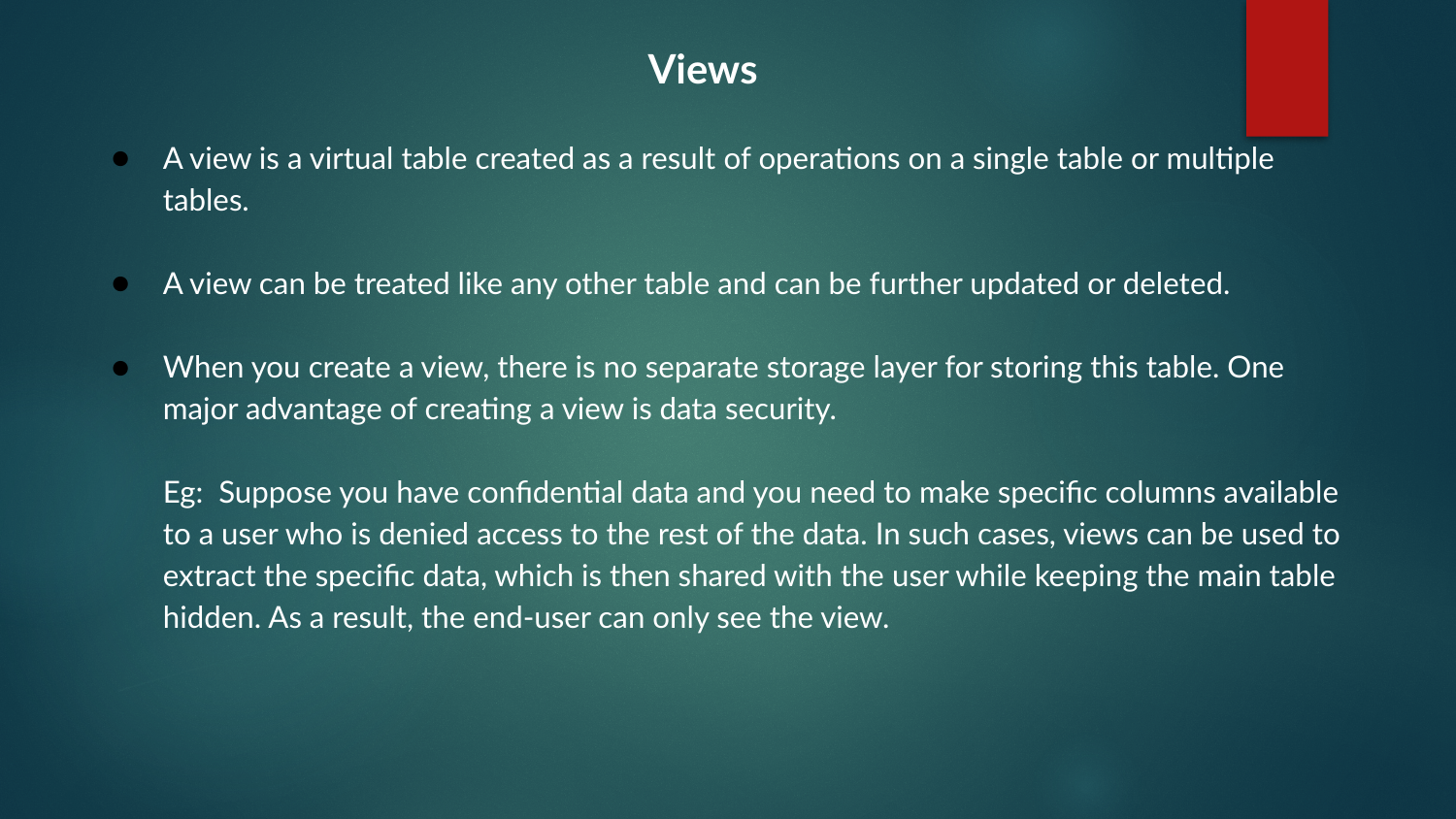

Views
A view is a virtual table created as a result of operations on a single table or multiple tables.

A view can be treated like any other table and can be further updated or deleted.

When you create a view, there is no separate storage layer for storing this table. One major advantage of creating a view is data security.

Eg:  Suppose you have confidential data and you need to make specific columns available to a user who is denied access to the rest of the data. In such cases, views can be used to extract the specific data, which is then shared with the user while keeping the main table hidden. As a result, the end-user can only see the view.